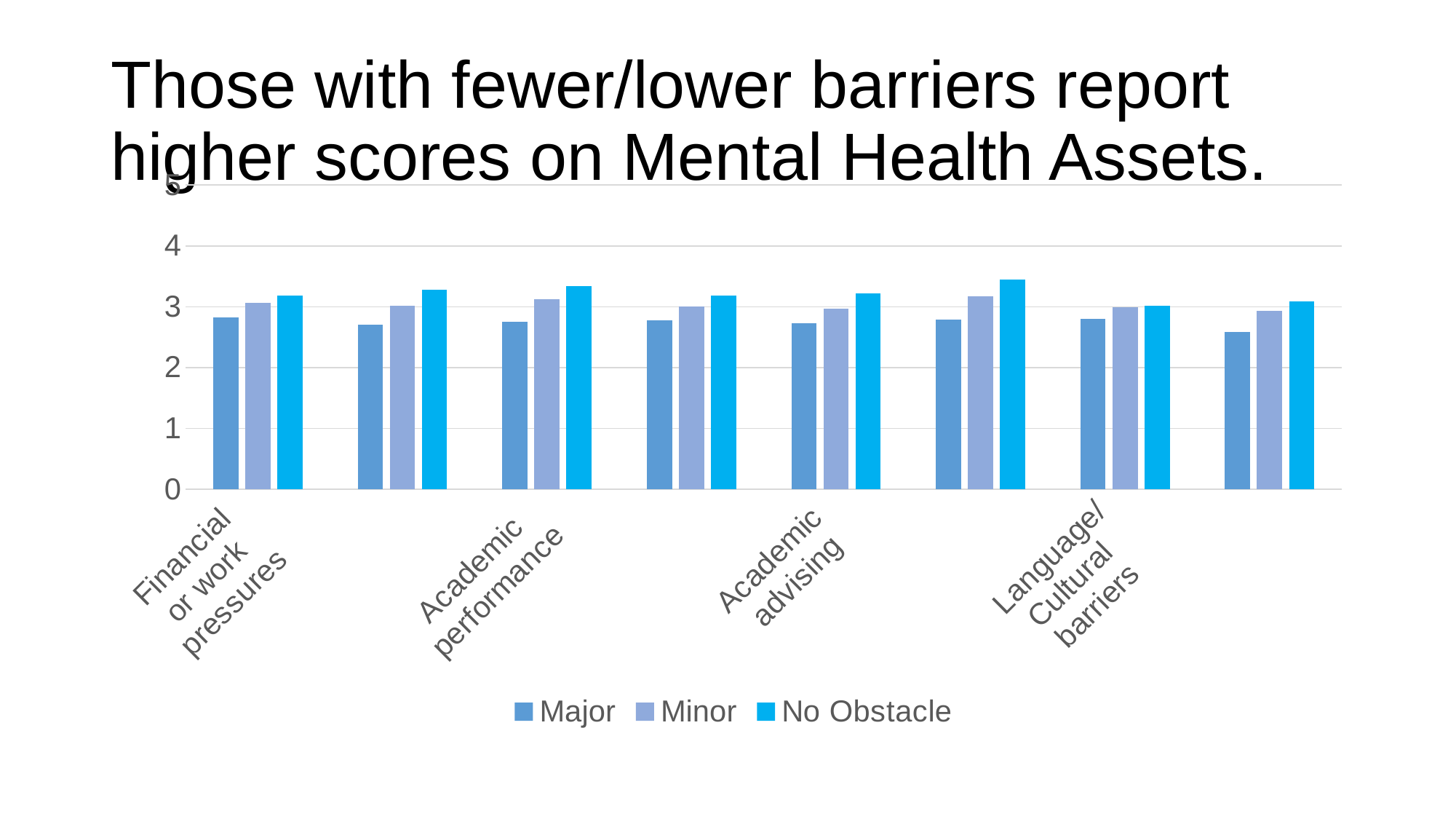

# Those with fewer/lower barriers report higher scores on Mental Health Assets.

### Chart

| Category | Major | Minor | No Obstacle |
|---|---|---|---|
| Financial
or work
pressures | 2.8285714285714287 | 3.064285714285714 | 3.185714285714286 |
| Personal
or family
 problems | 2.6999999999999997 | 3.0142857142857147 | 3.2785714285714285 |
| Academic
performance | 2.757142857142857 | 3.1214285714285714 | 3.3428571428571425 |
| Course
availability/
scheduling | 2.7714285714285714 | 3.0 | 3.185714285714286 |
| Academic
advising | 2.7307142857142854 | 2.9714285714285715 | 3.2214285714285715 |
| Academic
workload | 2.7857142857142856 | 3.1714285714285713 | 3.442857142857143 |
| Language/
Cultural
barriers | 2.805 | 2.992857142857143 | 3.0214285714285714 |
| Disability/
chronic health | 2.585714285714286 | 2.935714285714286 | 3.085714285714286 |